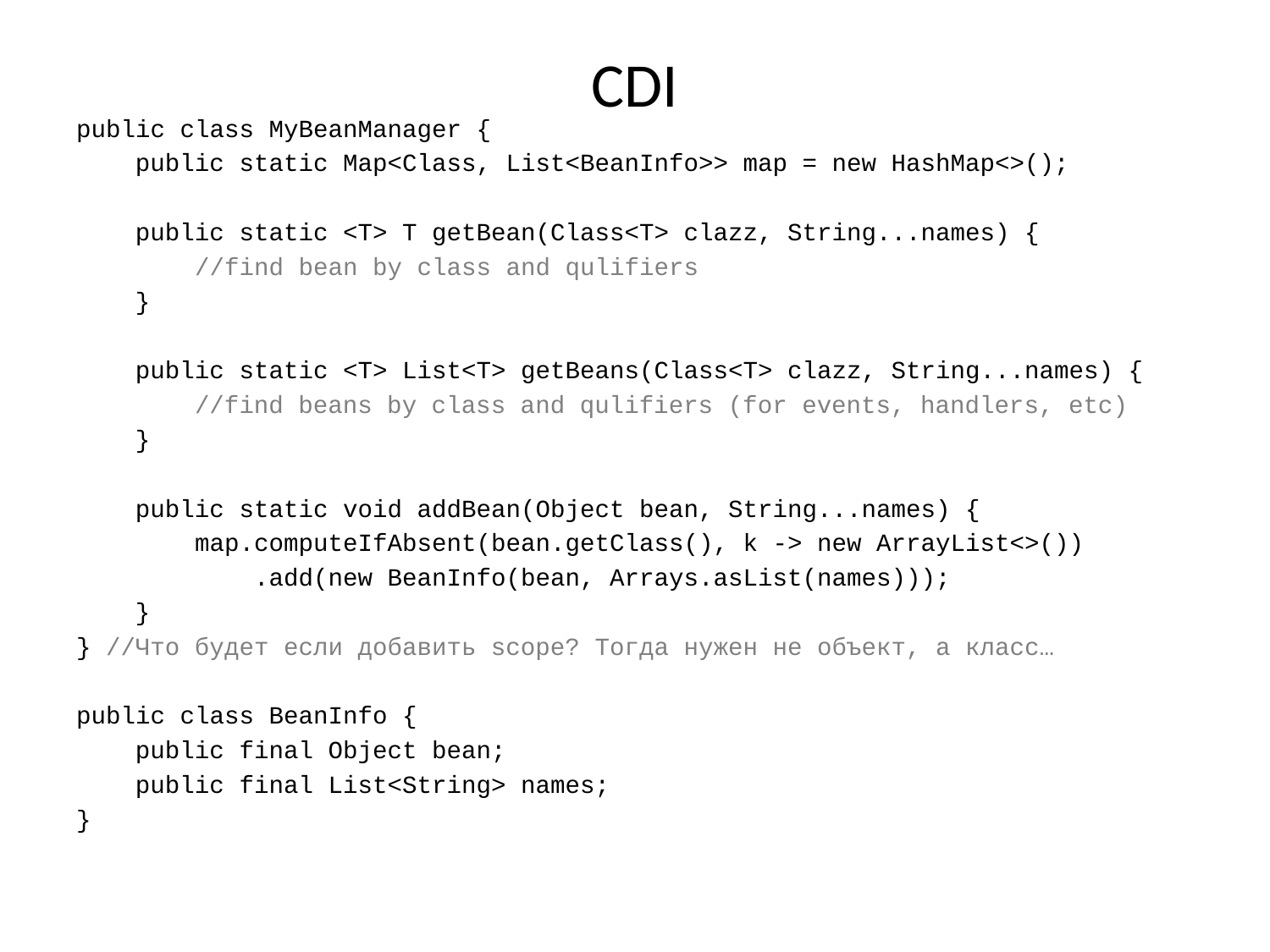

# CDI
public class MyBeanManager {
    public static Map<Class, List<BeanInfo>> map = new HashMap<>();

    public static <T> T getBean(Class<T> clazz, String...names) {
        //find bean by class and qulifiers
    }

    public static <T> List<T> getBeans(Class<T> clazz, String...names) {
        //find beans by class and qulifiers (for events, handlers, etc)
    }

    public static void addBean(Object bean, String...names) {
        map.computeIfAbsent(bean.getClass(), k -> new ArrayList<>())
            .add(new BeanInfo(bean, Arrays.asList(names)));
    }
} //Что будет если добавить scope? Тогда нужен не объект, а класс…

public class BeanInfo {
    public final Object bean;
    public final List<String> names;
}